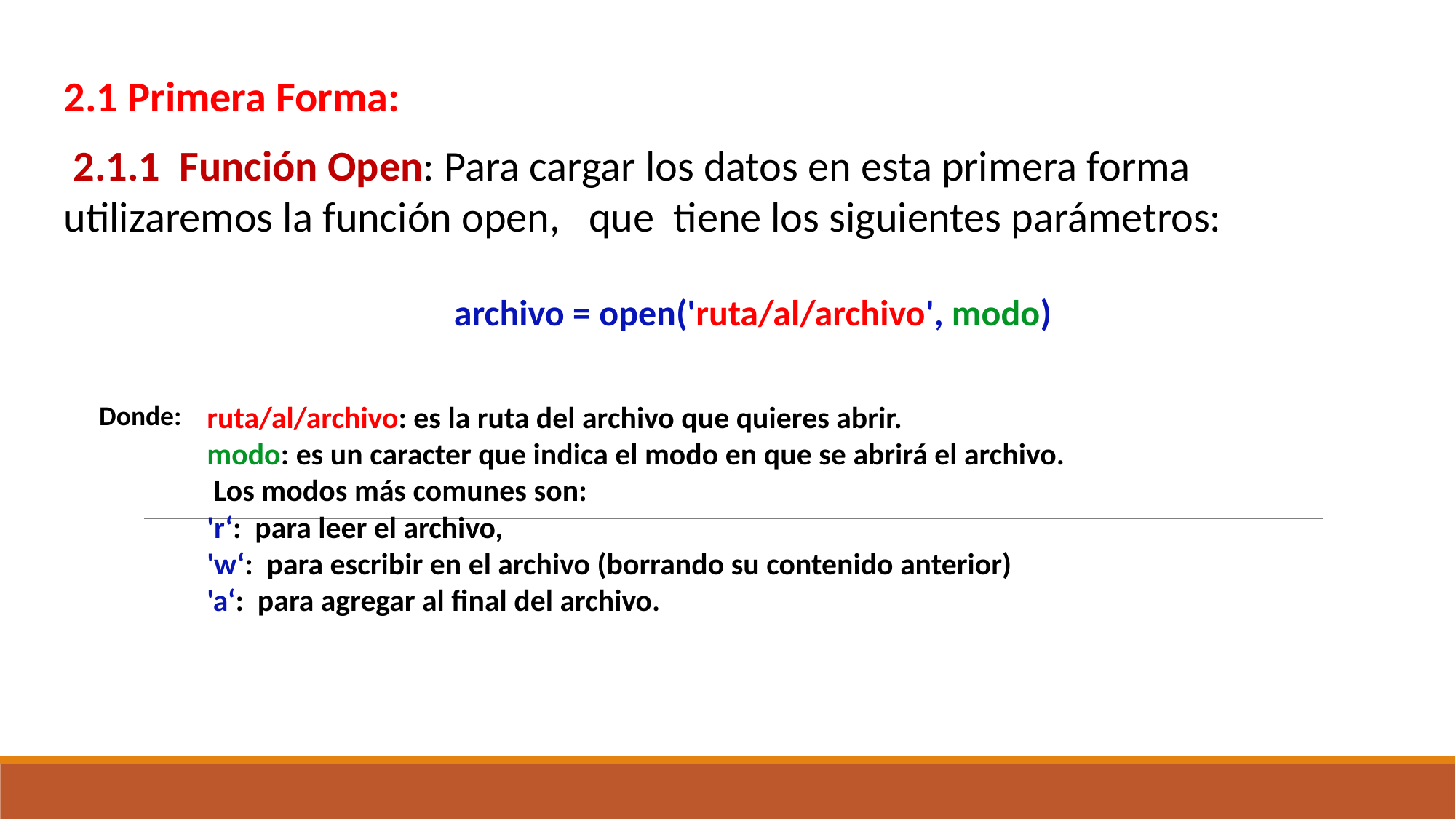

2.1 Primera Forma:
 2.1.1  Función Open: Para cargar los datos en esta primera forma utilizaremos la función open,   que  tiene los siguientes parámetros:
archivo = open('ruta/al/archivo', modo)
Donde:
ruta/al/archivo: es la ruta del archivo que quieres abrir.
modo: es un caracter que indica el modo en que se abrirá el archivo.
 Los modos más comunes son:
'r‘:  para leer el archivo,
'w‘:  para escribir en el archivo (borrando su contenido anterior)
'a‘:  para agregar al final del archivo.